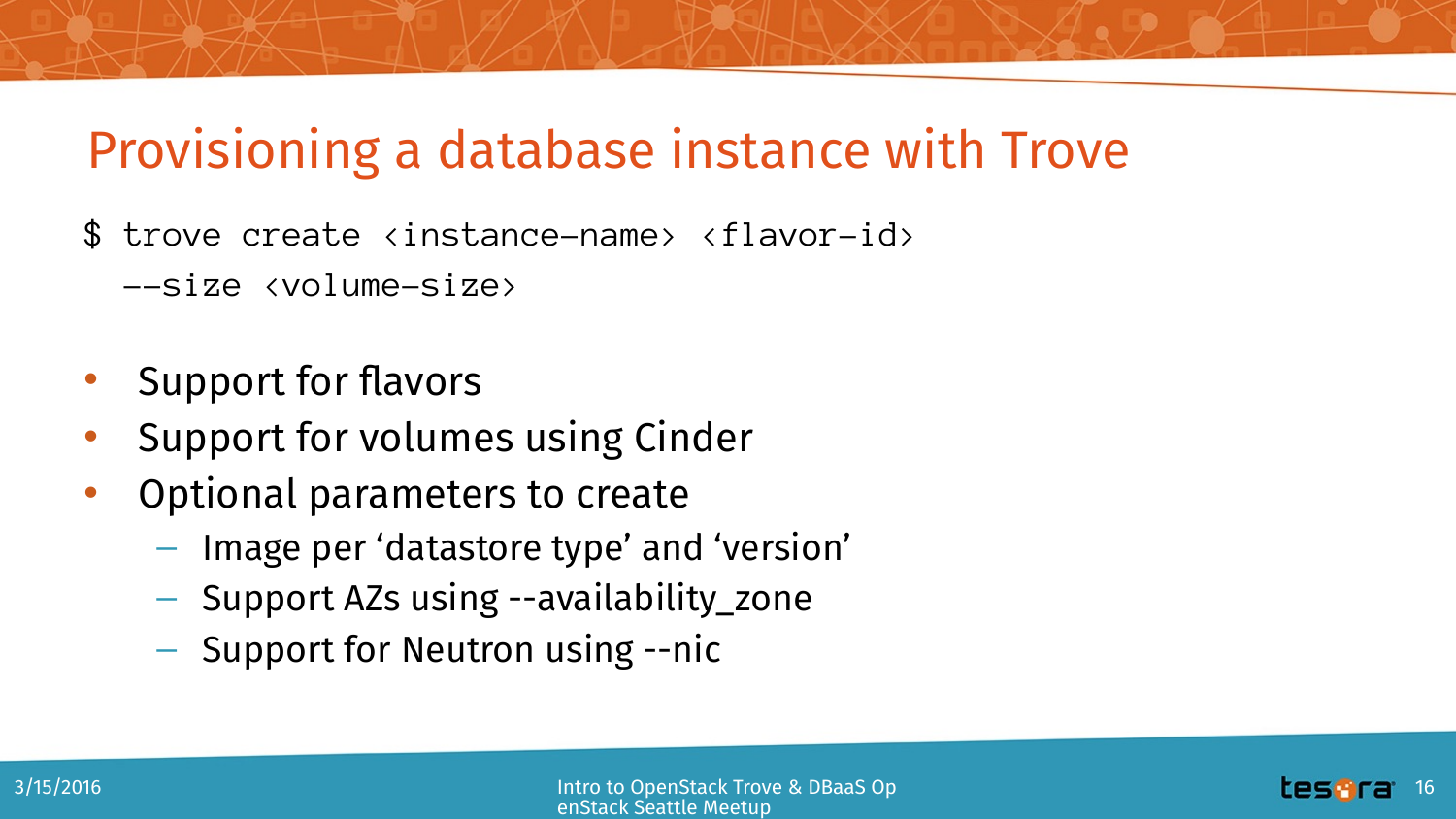

# Provisioning a database instance with Trove
$ trove create <instance-name> <flavor-id>
  --size <volume-size>

Support for flavors
Support for volumes using Cinder
Optional parameters to create
Image per ‘datastore type’ and ‘version’
Support AZs using --availability_zone
Support for Neutron using --nic
3/15/2016
Intro to OpenStack Trove & DBaaS OpenStack Seattle Meetup
16